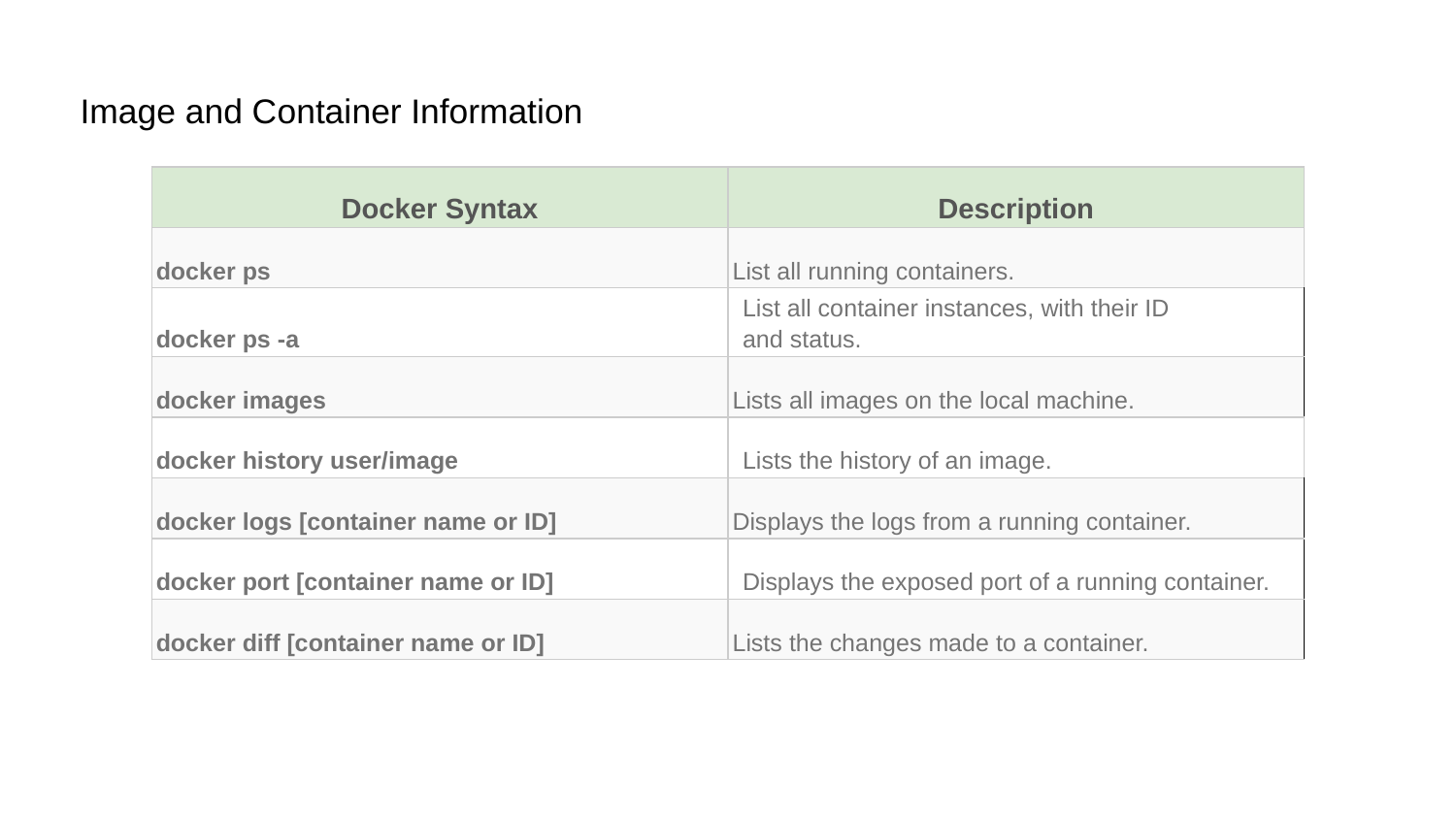

# Image and Container Information

| Docker Syntax | Description |
| --- | --- |
| docker ps | List all running containers. |
| docker ps -a | List all container instances, with their ID and status. |
| docker images | Lists all images on the local machine. |
| docker history user/image | Lists the history of an image. |
| docker logs [container name or ID] | Displays the logs from a running container. |
| docker port [container name or ID] | Displays the exposed port of a running container. |
| docker diff [container name or ID] | Lists the changes made to a container. |